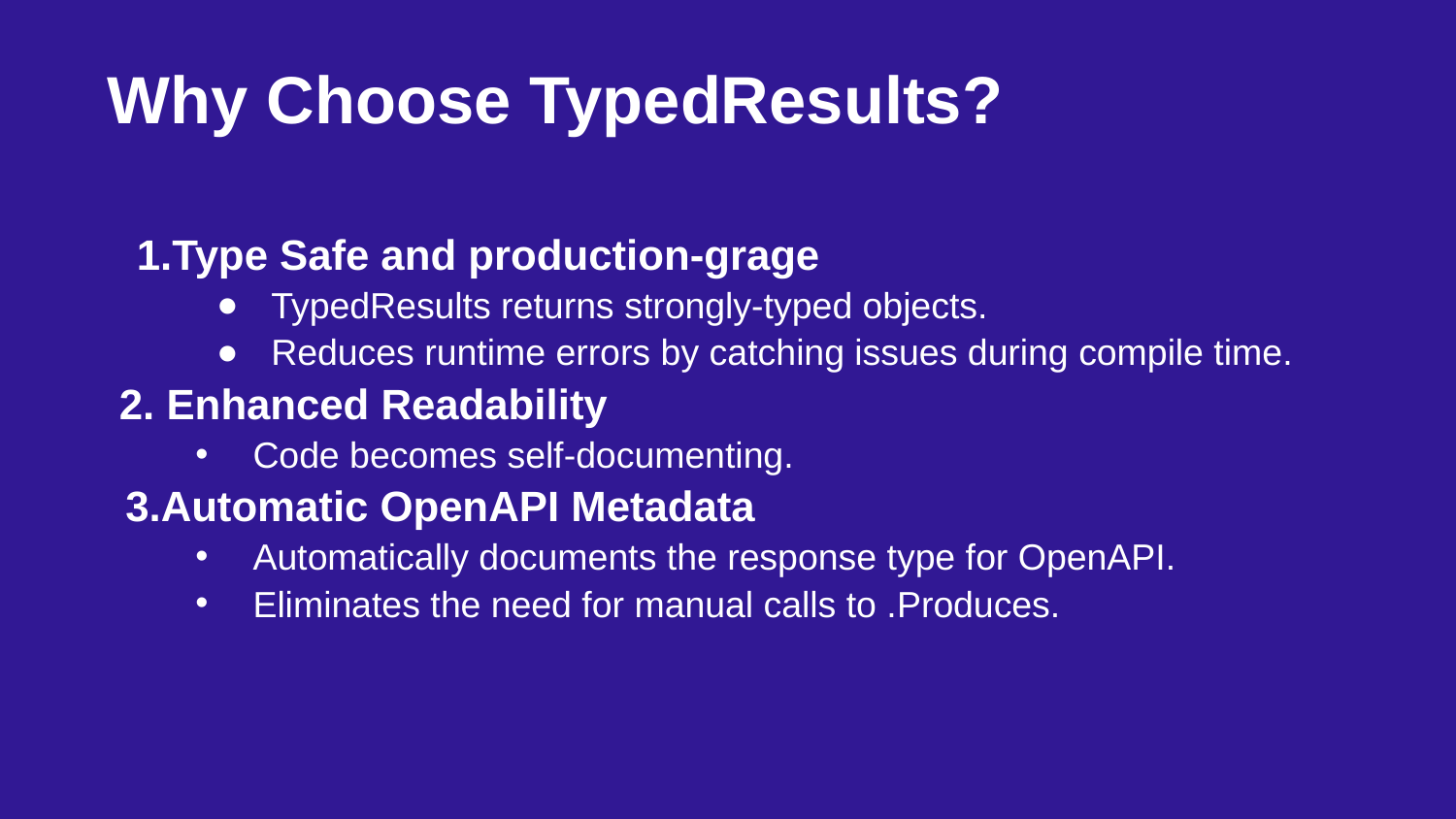

Why Choose TypedResults?
Type Safe and production-grage
TypedResults returns strongly-typed objects.
Reduces runtime errors by catching issues during compile time.
 2. Enhanced Readability
Code becomes self-documenting.
3.Automatic OpenAPI Metadata
Automatically documents the response type for OpenAPI.
Eliminates the need for manual calls to .Produces.